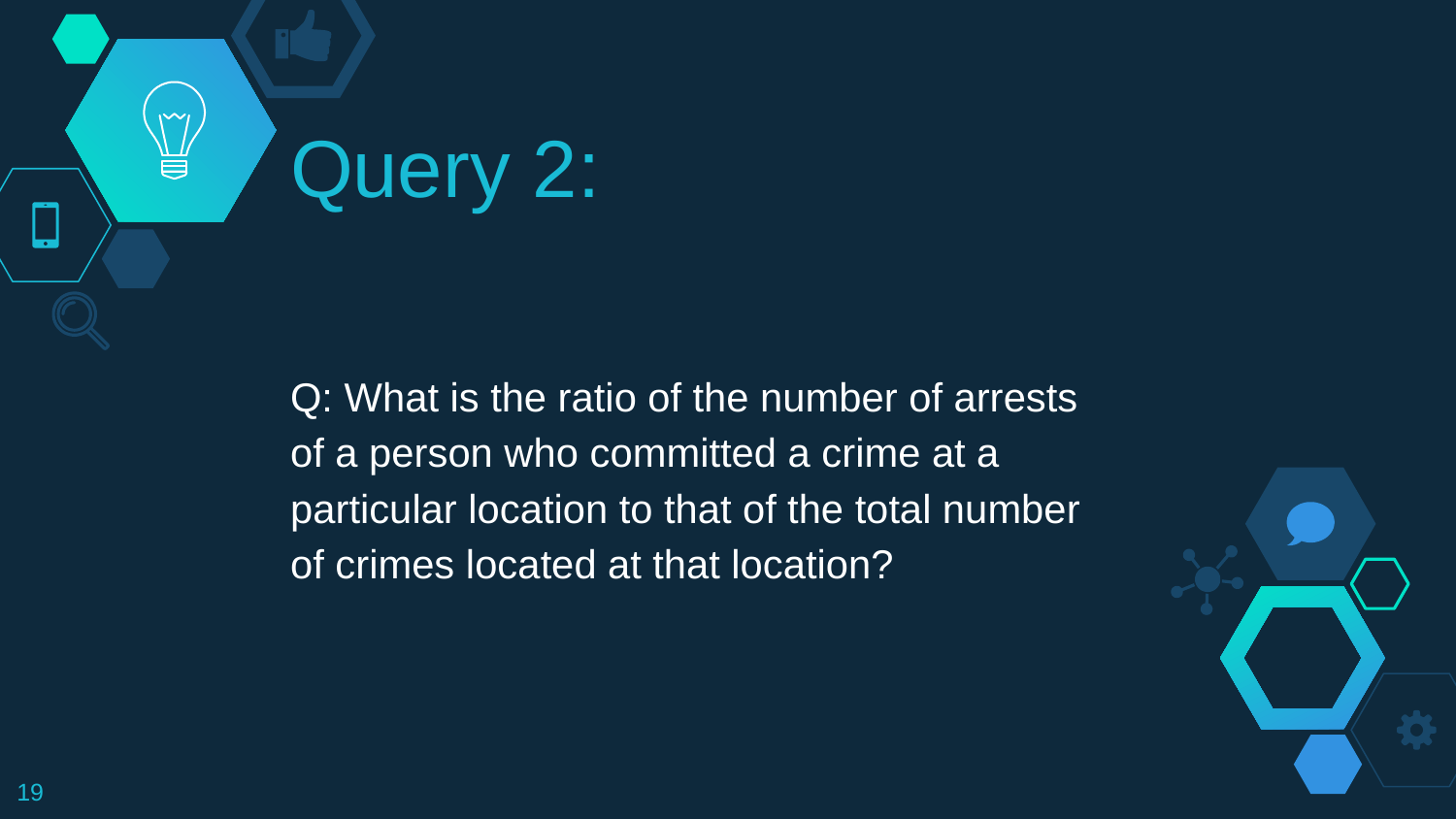

# Query 2:
Q: What is the ratio of the number of arrests of a person who committed a crime at a particular location to that of the total number of crimes located at that location?
19